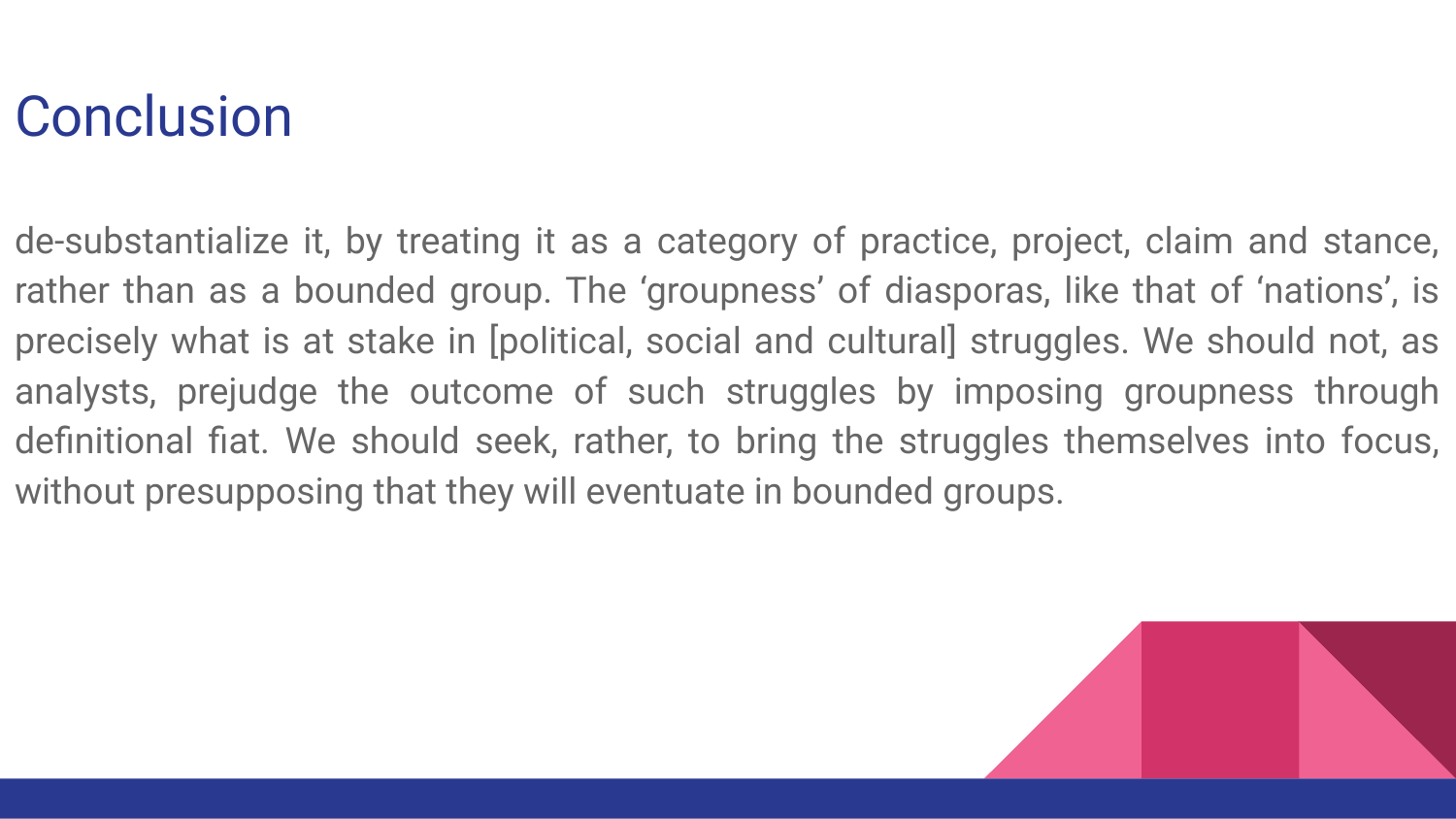

# Conclusion
de-substantialize it, by treating it as a category of practice, project, claim and stance, rather than as a bounded group. The ‘groupness’ of diasporas, like that of ‘nations’, is precisely what is at stake in [political, social and cultural] struggles. We should not, as analysts, prejudge the outcome of such struggles by imposing groupness through definitional fiat. We should seek, rather, to bring the struggles themselves into focus, without presupposing that they will eventuate in bounded groups.